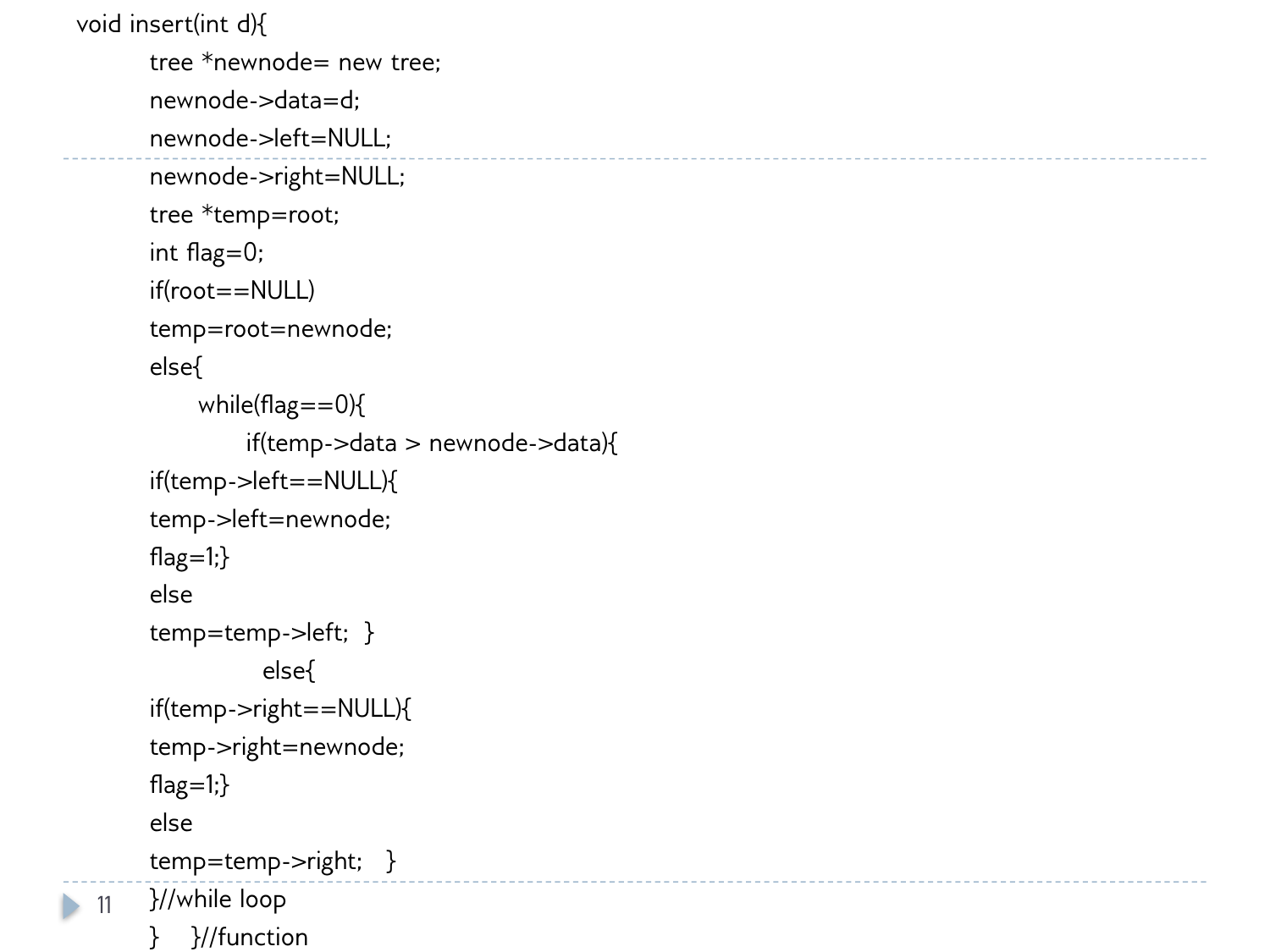

void insert(int d){
	tree *newnode= new tree;
	newnode->data=d;
	newnode->left=NULL;
	newnode->right=NULL;
	tree *temp=root;
	int flag=0;
	if(root==NULL)
		temp=root=newnode;
	else{
	      while(flag==0){
	            if(temp->data > newnode->data){
		if(temp->left==NULL){
			temp->left=newnode;
			flag=1;}
		else
			temp=temp->left;  }
	              else{
		if(temp->right==NULL){
			temp->right=newnode;
				flag=1;}
		else
			temp=temp->right;   }
		}//while loop
	}    }//function

11